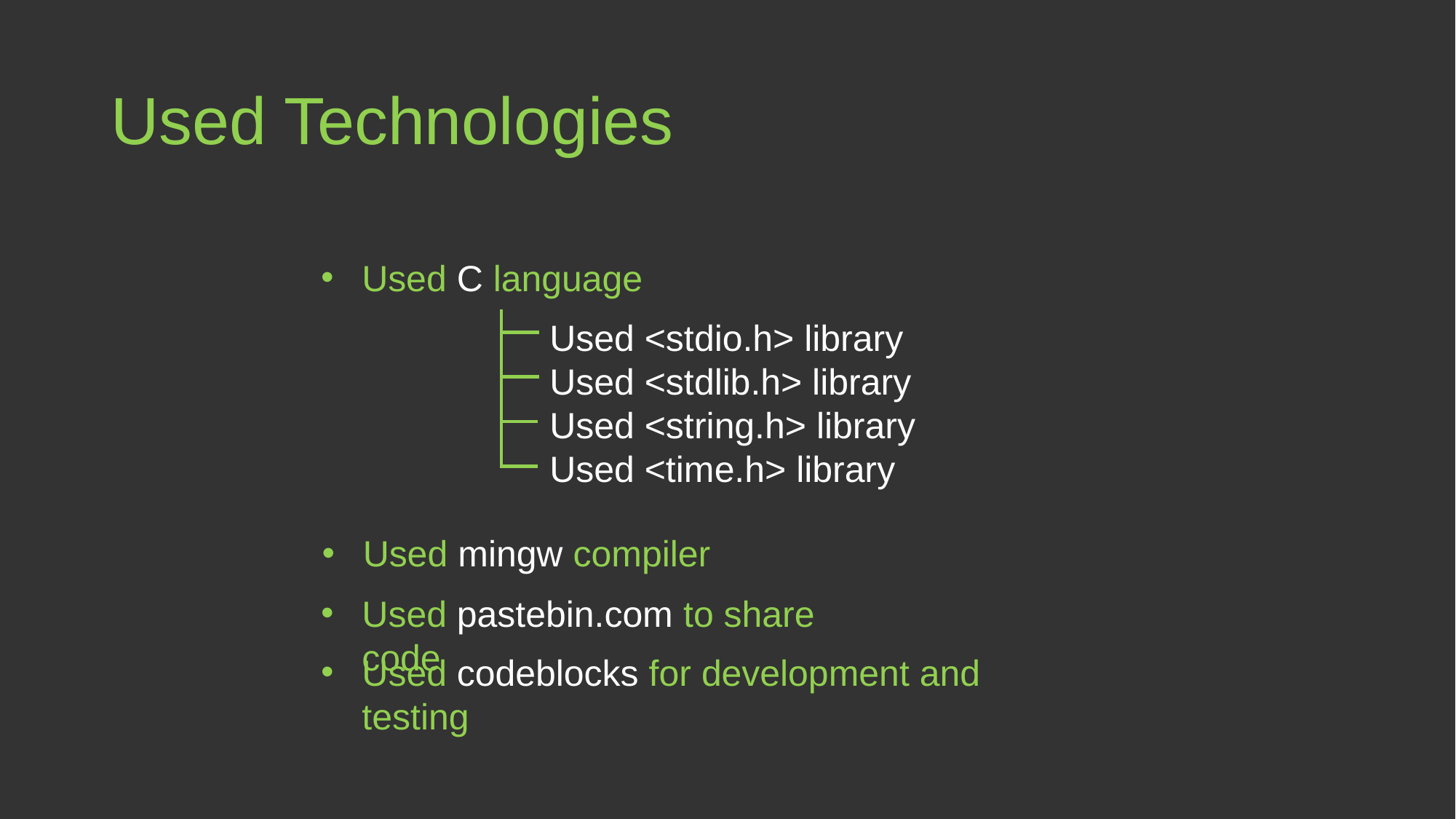

# Used Technologies
Used C language
Used <stdio.h> library
Used <stdlib.h> library
Used <string.h> library
Used <time.h> library
Used mingw compiler
Used pastebin.com to share code
Used codeblocks for development and testing